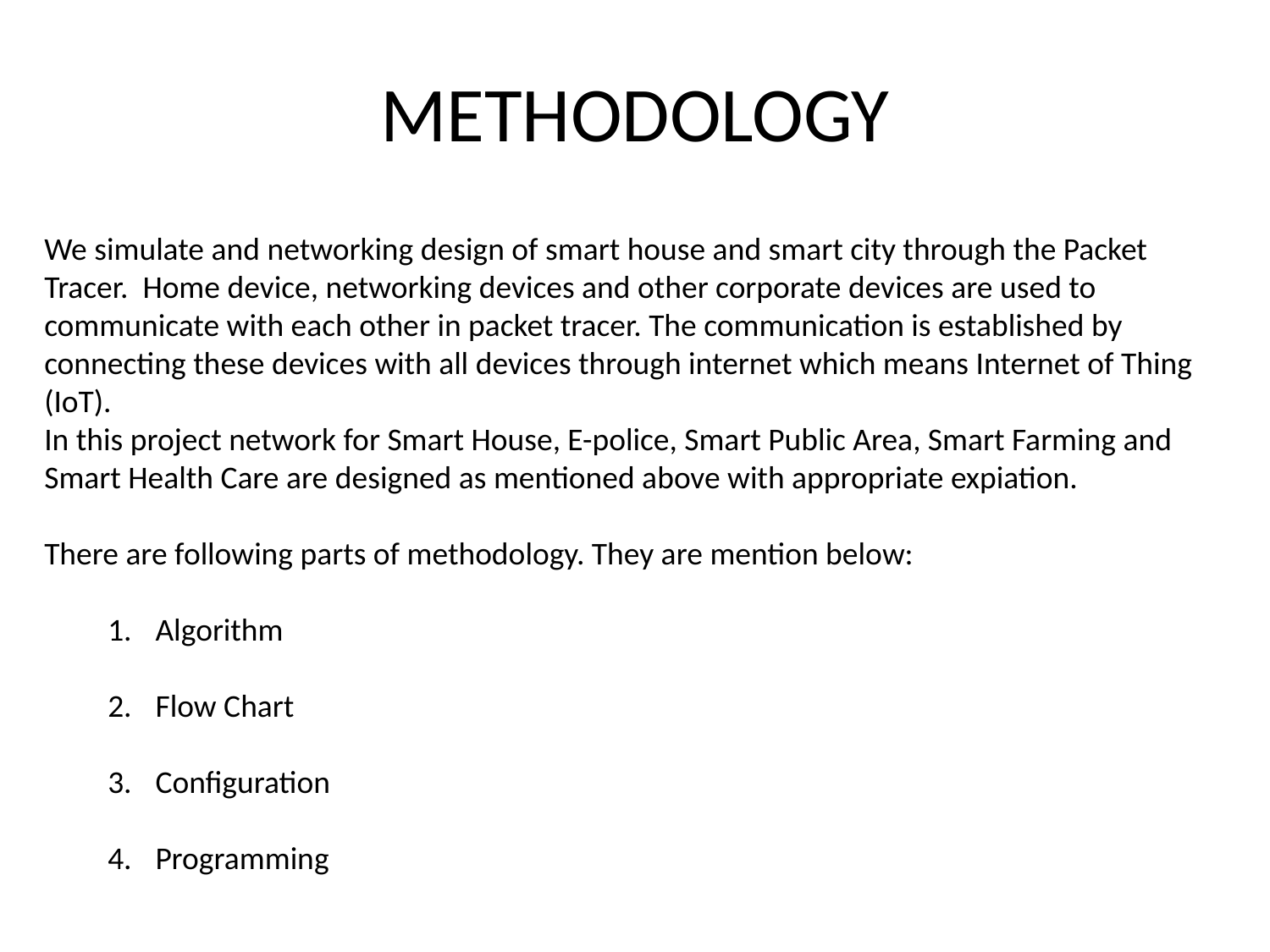

# METHODOLOGY
We simulate and networking design of smart house and smart city through the Packet Tracer.  Home device, networking devices and other corporate devices are used to communicate with each other in packet tracer. The communication is established by connecting these devices with all devices through internet which means Internet of Thing (IoT).
In this project network for Smart House, E-police, Smart Public Area, Smart Farming and Smart Health Care are designed as mentioned above with appropriate expiation.

There are following parts of methodology. They are mention below:

Algorithm

Flow Chart

Configuration

Programming